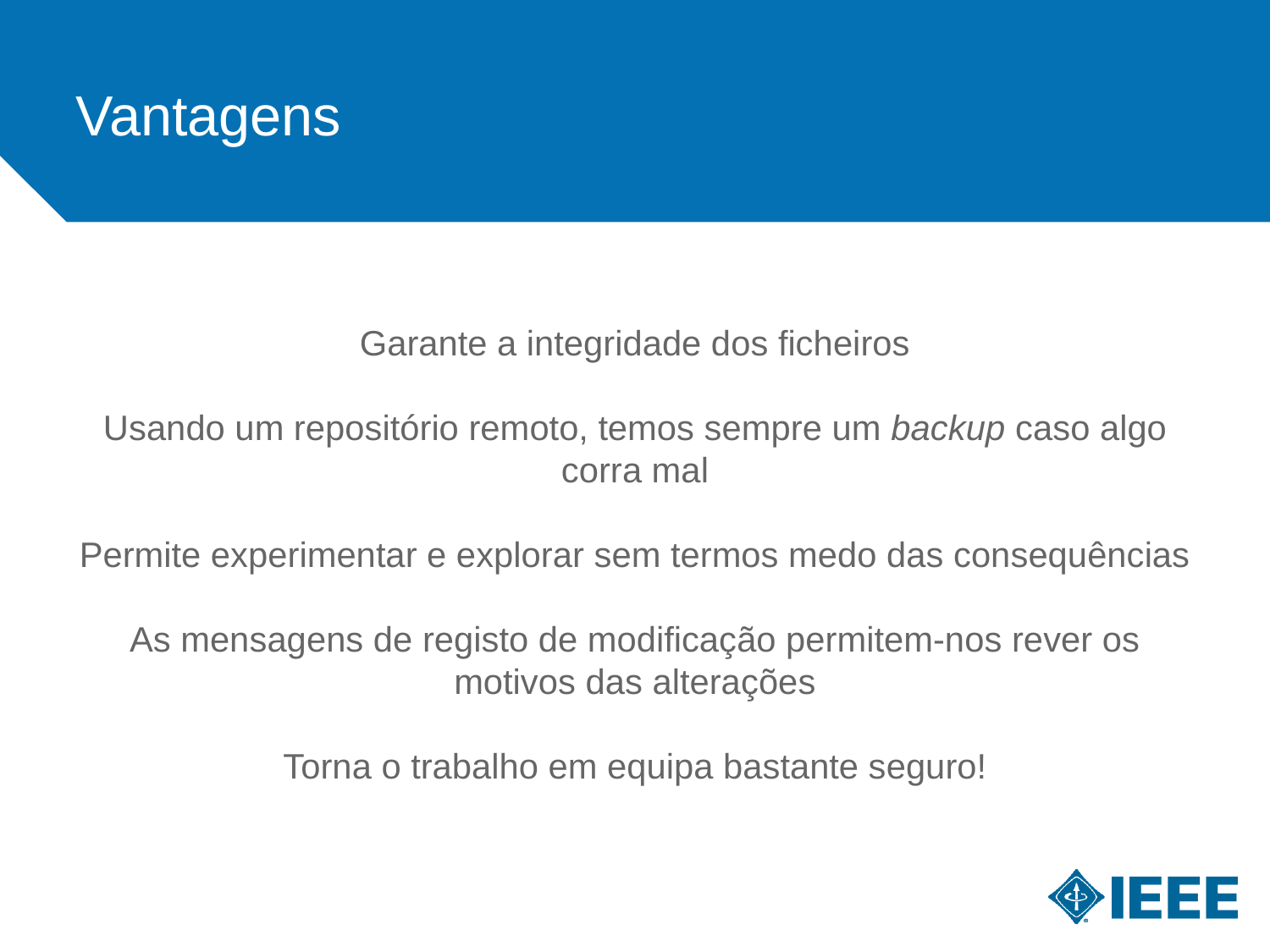

Vantagens
Garante a integridade dos ficheiros

Usando um repositório remoto, temos sempre um backup caso algo
corra mal

Permite experimentar e explorar sem termos medo das consequências

As mensagens de registo de modificação permitem-nos rever os motivos das alterações

Torna o trabalho em equipa bastante seguro!